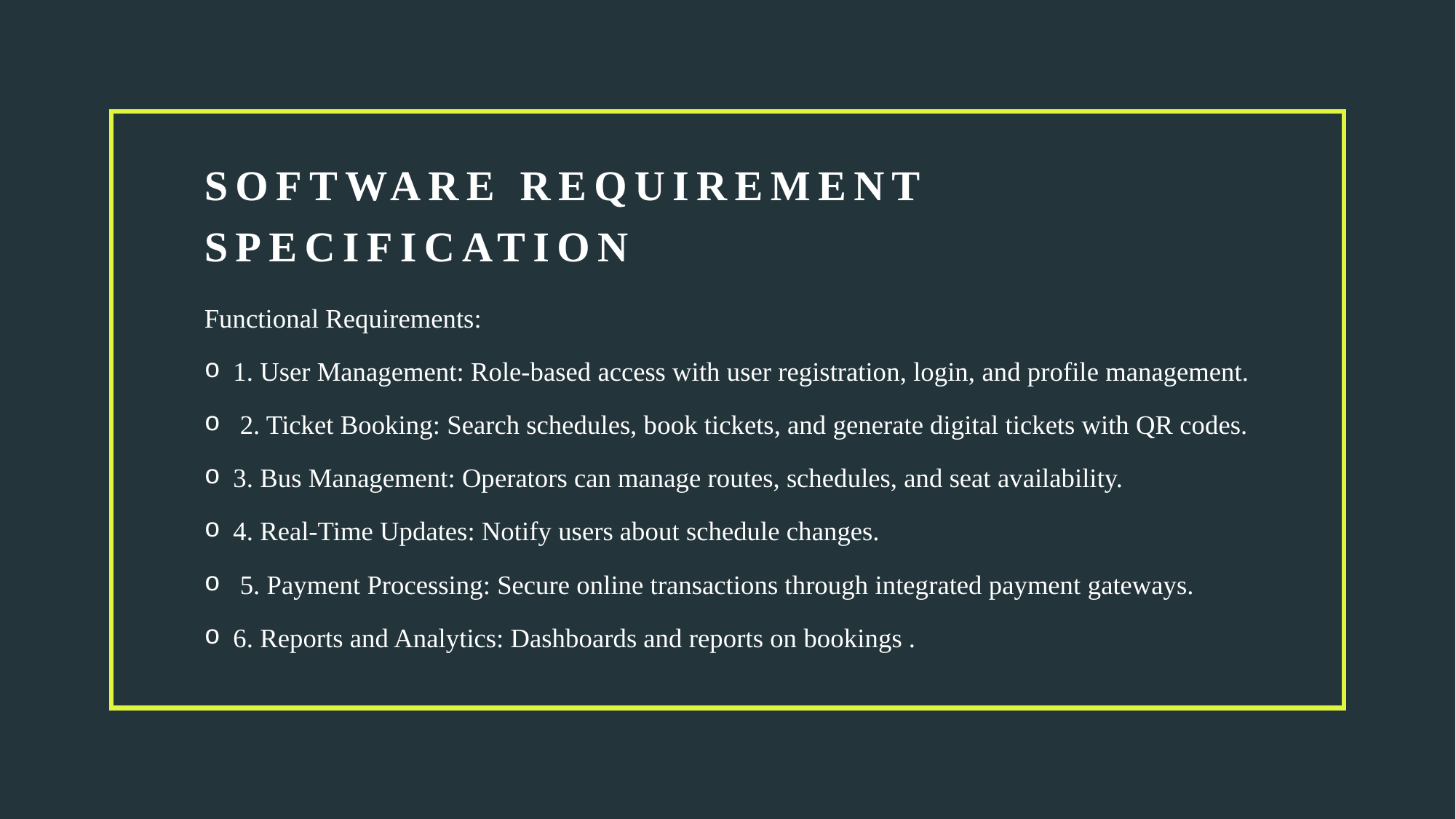

# Software Requirement Specification
Functional Requirements:
1. User Management: Role-based access with user registration, login, and profile management.
 2. Ticket Booking: Search schedules, book tickets, and generate digital tickets with QR codes.
3. Bus Management: Operators can manage routes, schedules, and seat availability.
4. Real-Time Updates: Notify users about schedule changes.
 5. Payment Processing: Secure online transactions through integrated payment gateways.
6. Reports and Analytics: Dashboards and reports on bookings .